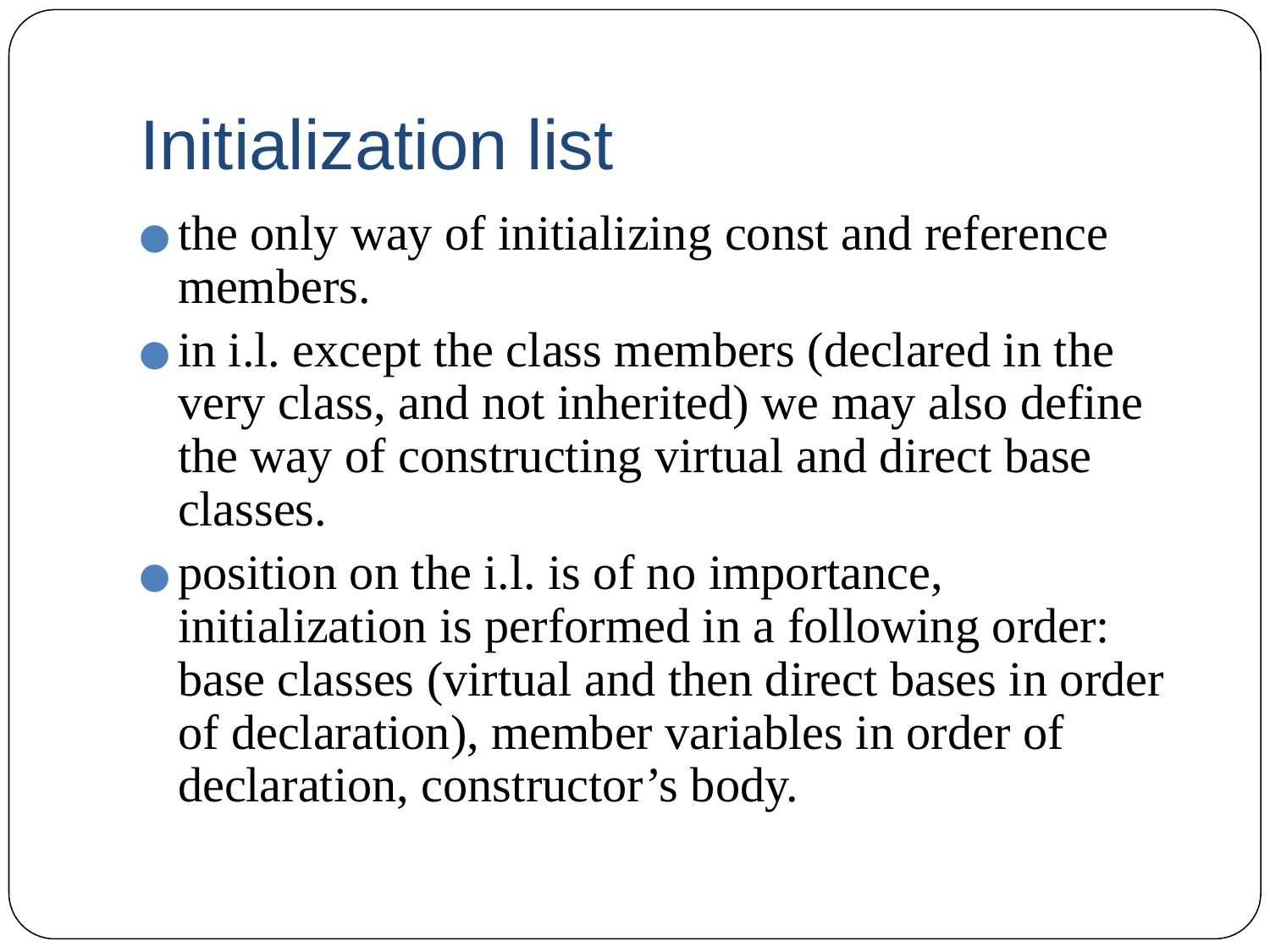

# Initialization list
the only way of initializing const and reference members.
in i.l. except the class members (declared in the very class, and not inherited) we may also define the way of constructing virtual and direct base classes.
position on the i.l. is of no importance, initialization is performed in a following order: base classes (virtual and then direct bases in order of declaration), member variables in order of declaration, constructor’s body.